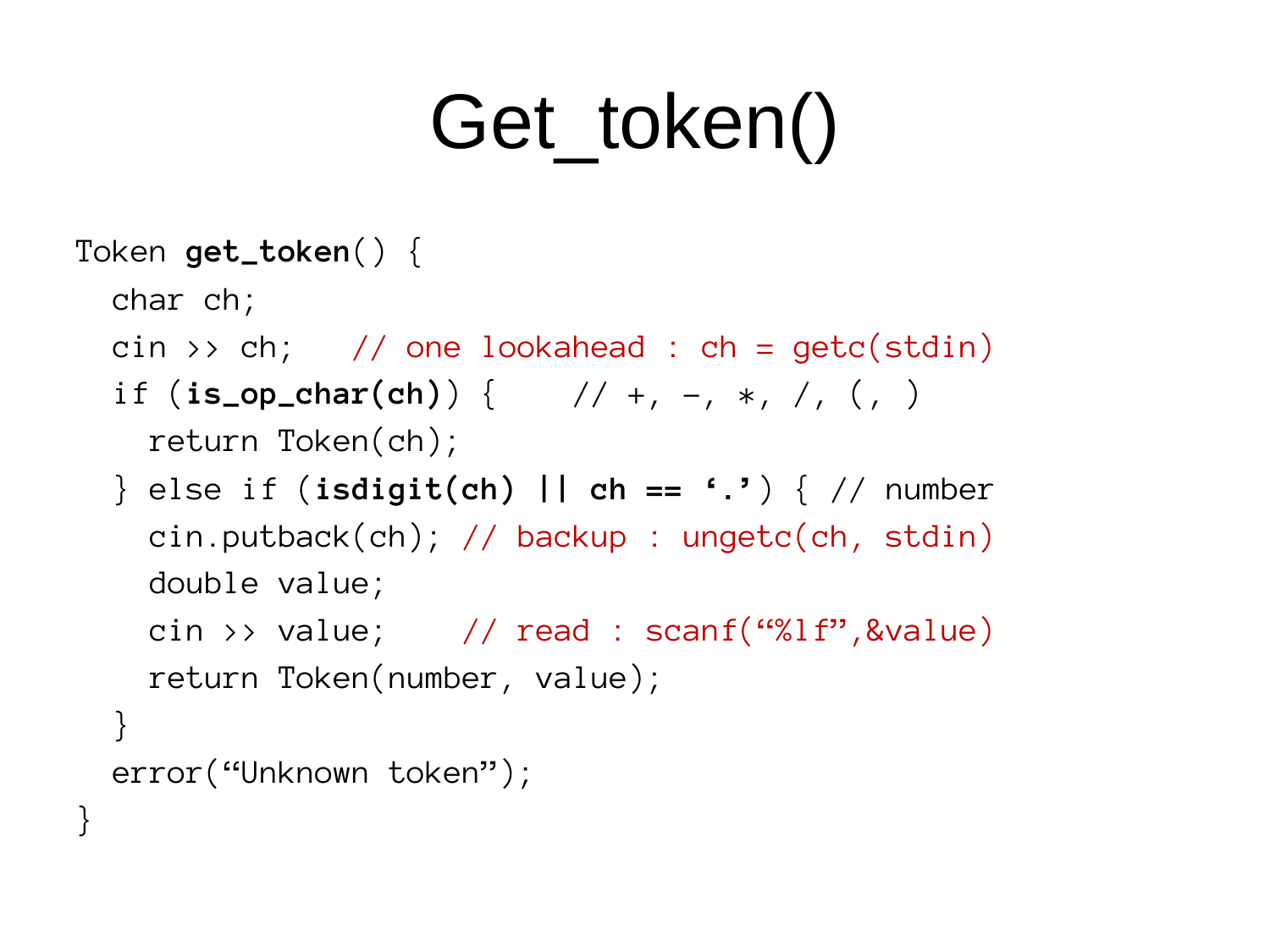

# Get_token()
Token get_token() {
  char ch;
  cin >> ch;   // one lookahead : ch = getc(stdin)
  if (is_op_char(ch)) {    // +, -, *, /, (, )
    return Token(ch);
  } else if (isdigit(ch) || ch == ‘.’) { // number
    cin.putback(ch); // backup : ungetc(ch, stdin)
    double value;
    cin >> value;    // read : scanf(“%lf”,&value)
    return Token(number, value);
  }
  error(“Unknown token”);
}